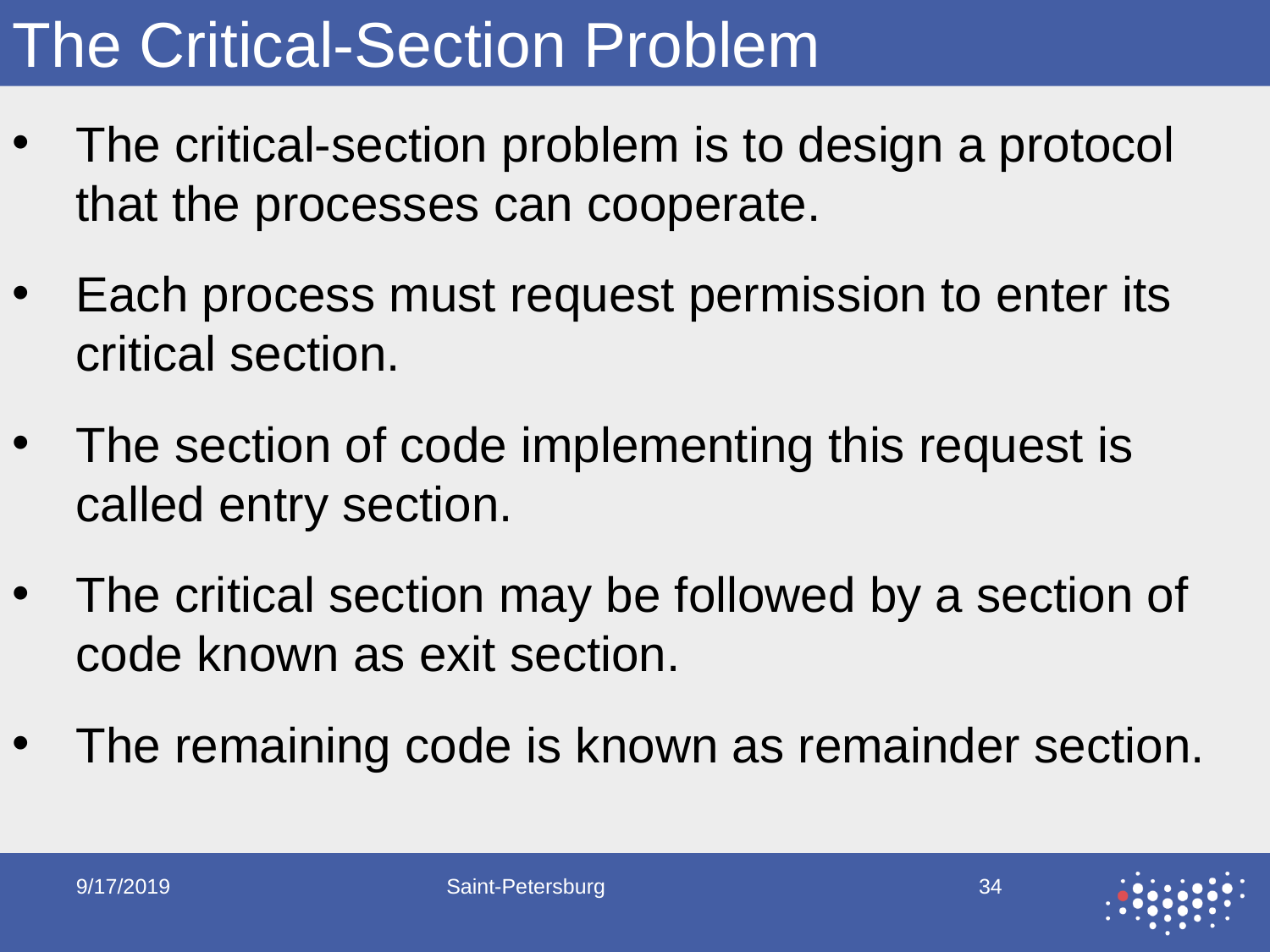

# The Critical-Section Problem

The critical-section problem is to design a protocol that the processes can cooperate.
Each process must request permission to enter its critical section.
The section of code implementing this request is called entry section.
The critical section may be followed by a section of code known as exit section.
The remaining code is known as remainder section.
9/17/2019
Saint-Petersburg
34